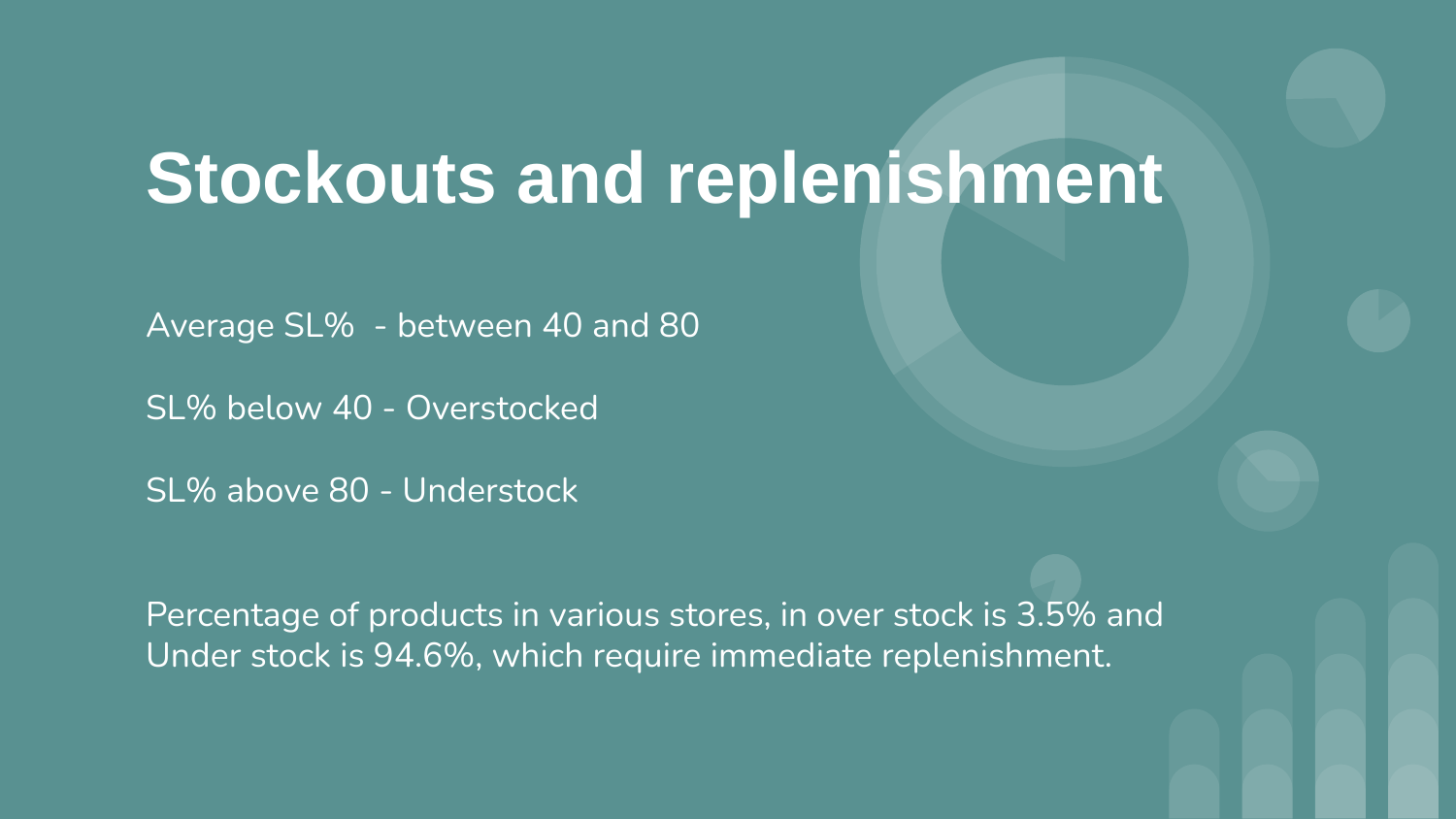

# Stockouts and replenishment
Average SL%  - between 40 and 80

SL% below 40 - Overstocked

SL% above 80 - Understock

Percentage of products in various stores, in over stock is 3.5% and
Under stock is 94.6%, which require immediate replenishment.